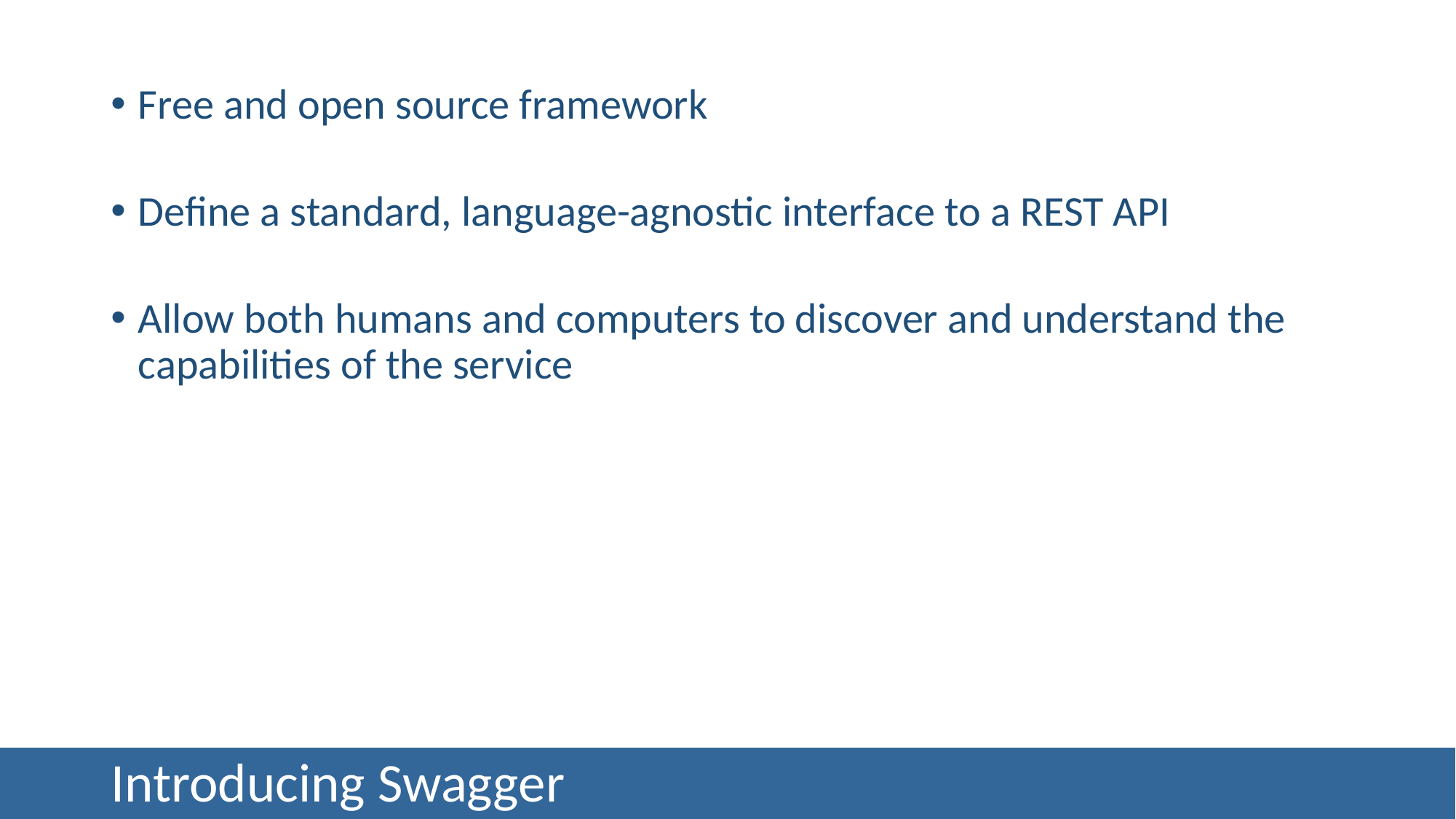

Free and open source framework
Define a standard, language-agnostic interface to a REST API
Allow both humans and computers to discover and understand the capabilities of the service

# Introducing Swagger